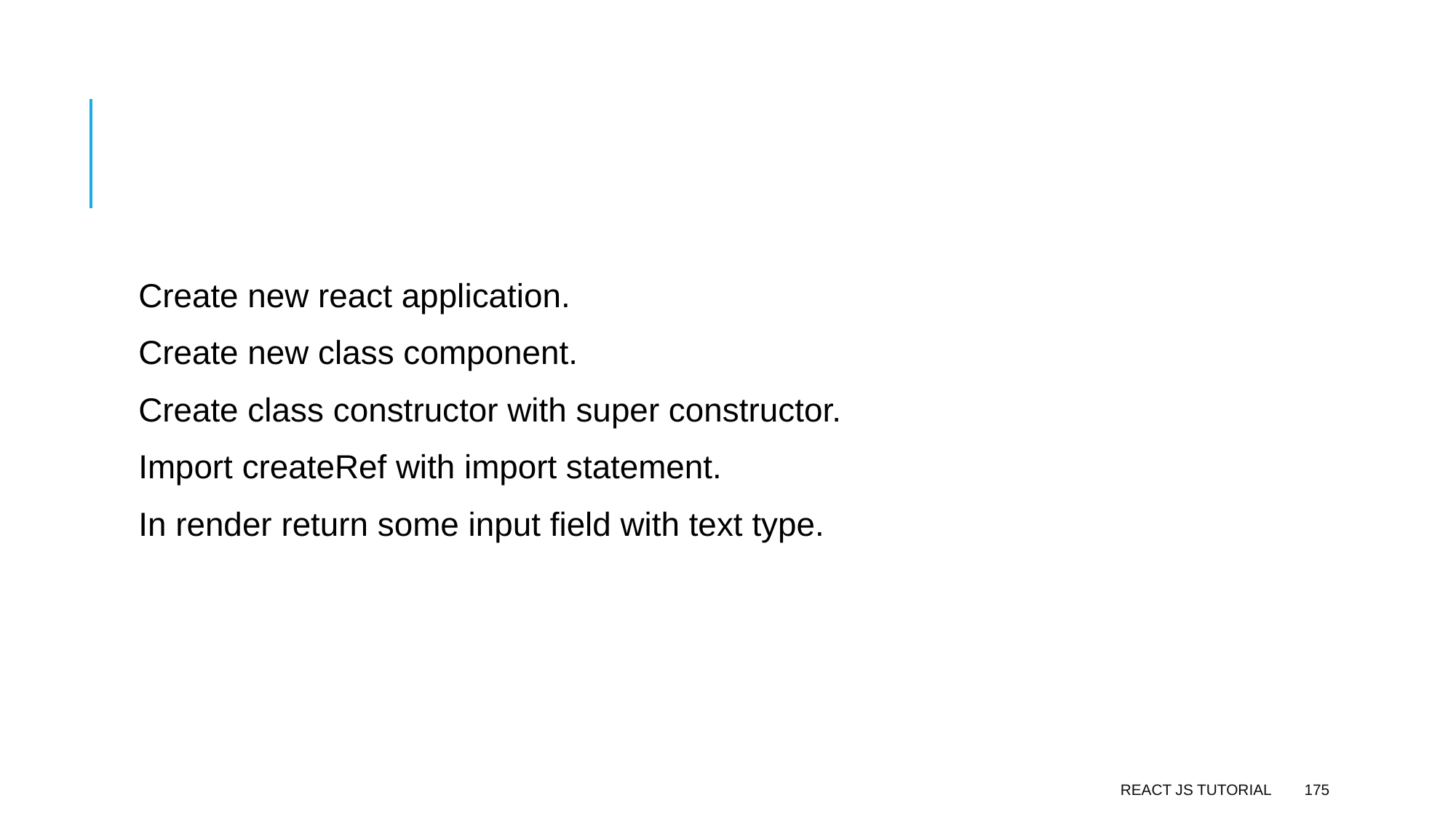

#
Create new react application.
Create new class component.
Create class constructor with super constructor.
Import createRef with import statement.
In render return some input field with text type.
React JS Tutorial
175